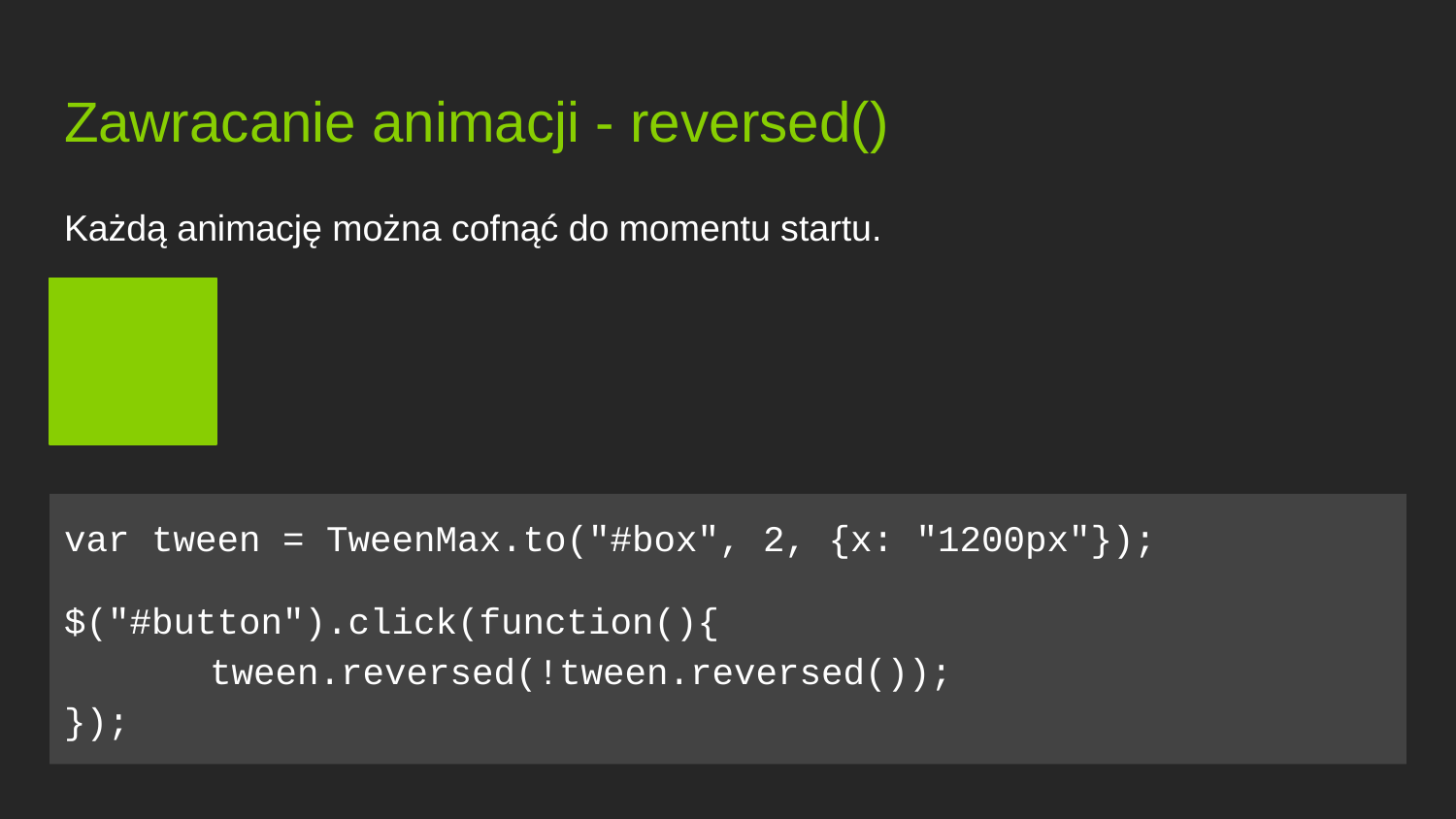

# Zawracanie animacji - reversed()
Każdą animację można cofnąć do momentu startu.

var tween = TweenMax.to("#box", 2, {x: "1200px"});
$("#button").click(function(){
	tween.reversed(!tween.reversed());
});